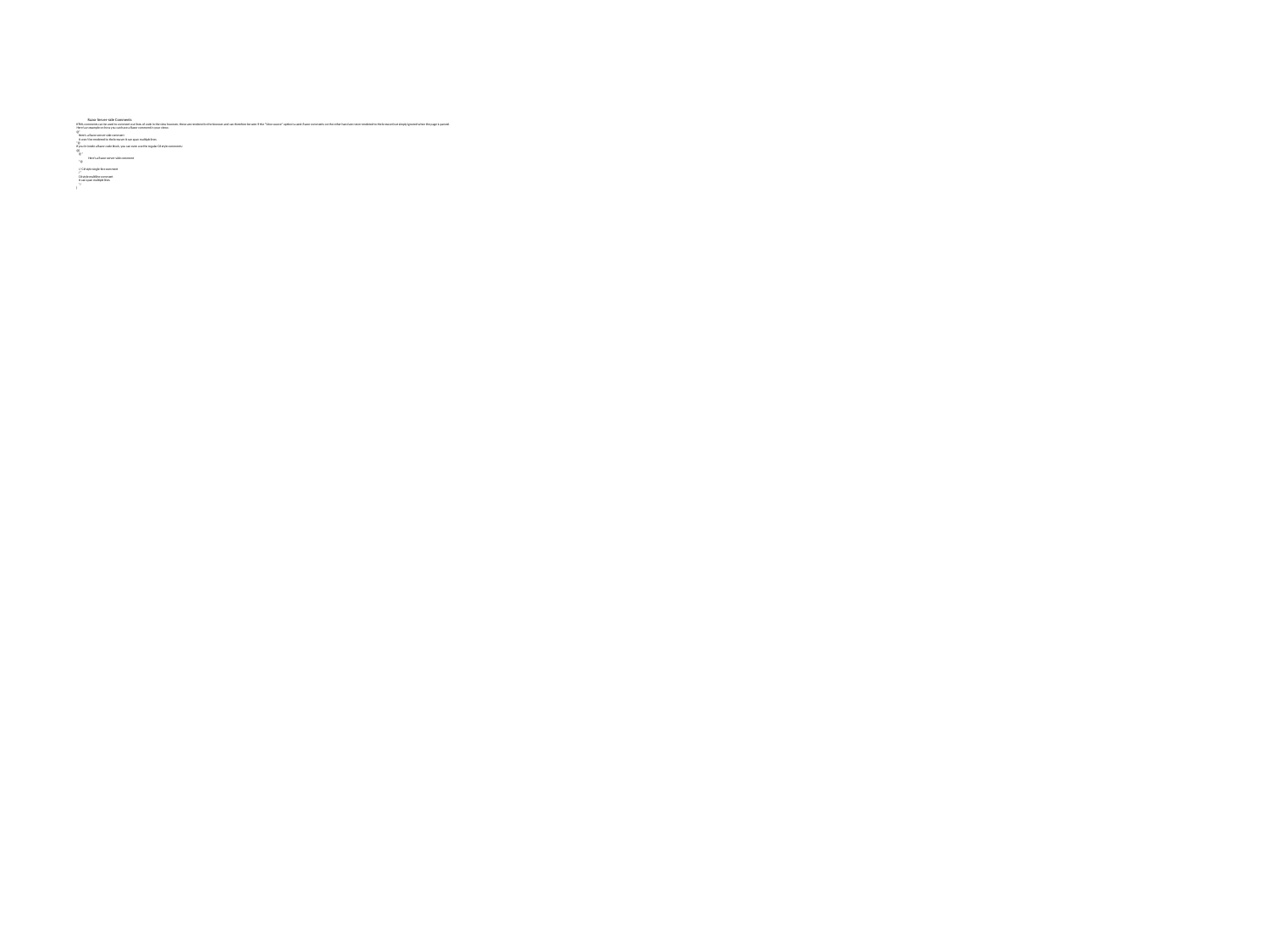

# Razor Server-side Comments HTML comments can be used to comment out lines of code in the view however, these are rendered to the browser and can therefore be seen if the "View source" option is used. Razor comments on the other hand are never rendered to the browser but simply ignored when the page is parsed. Here's an example on how you can have a Razor comment in your views: @* Here's a Razor server-side comment It won't be rendered to the browser It can span multiple lines *@ If you're inside a Razor code block, you can even use the regular C# style comments: @{ @* Here's a Razor server-side comment *@ // C# style single-line comment /* C# style multiline comment It can span multiple lines */ }